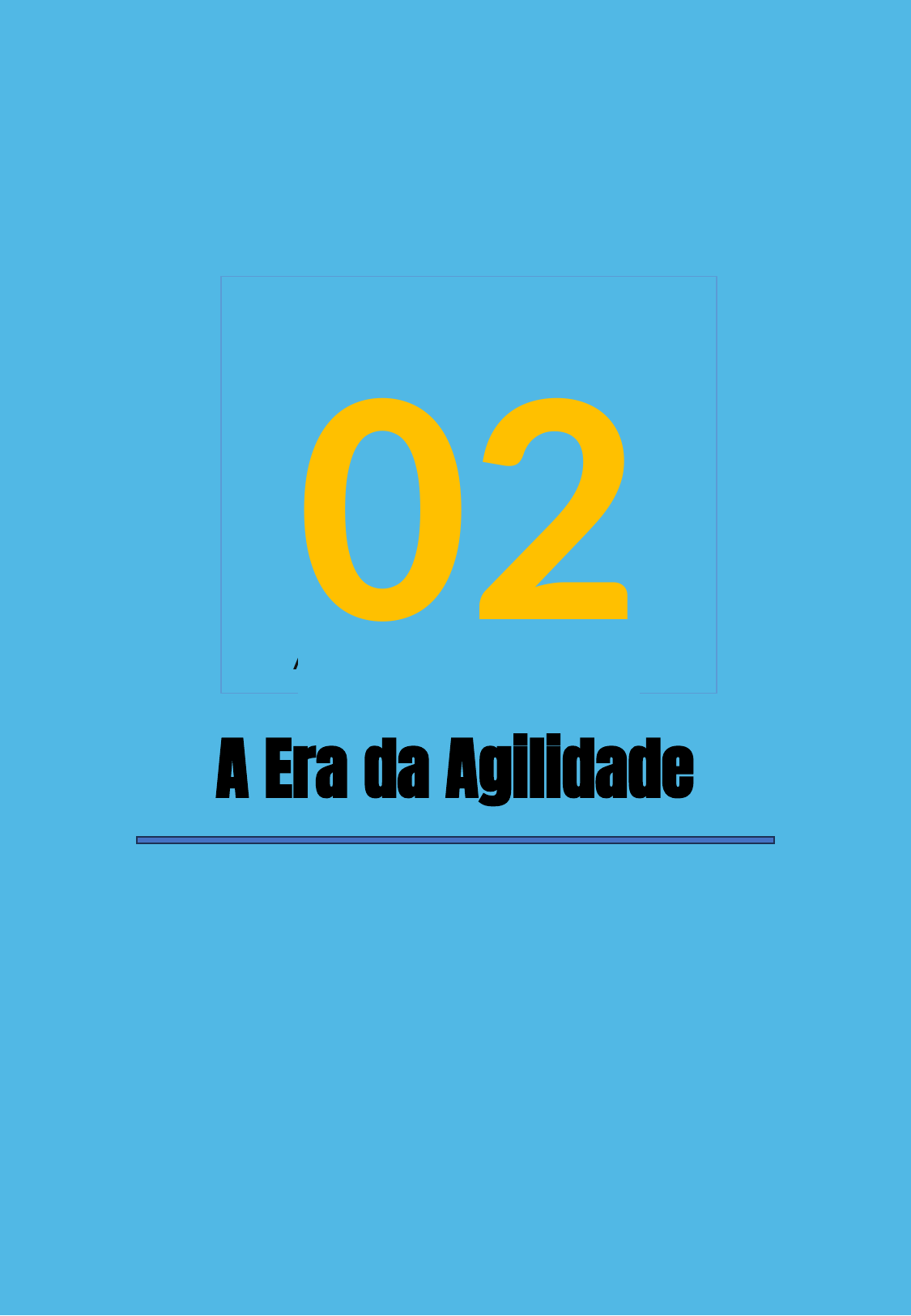

Agilidade na Atualidade
#
02

A Era da Agilidade